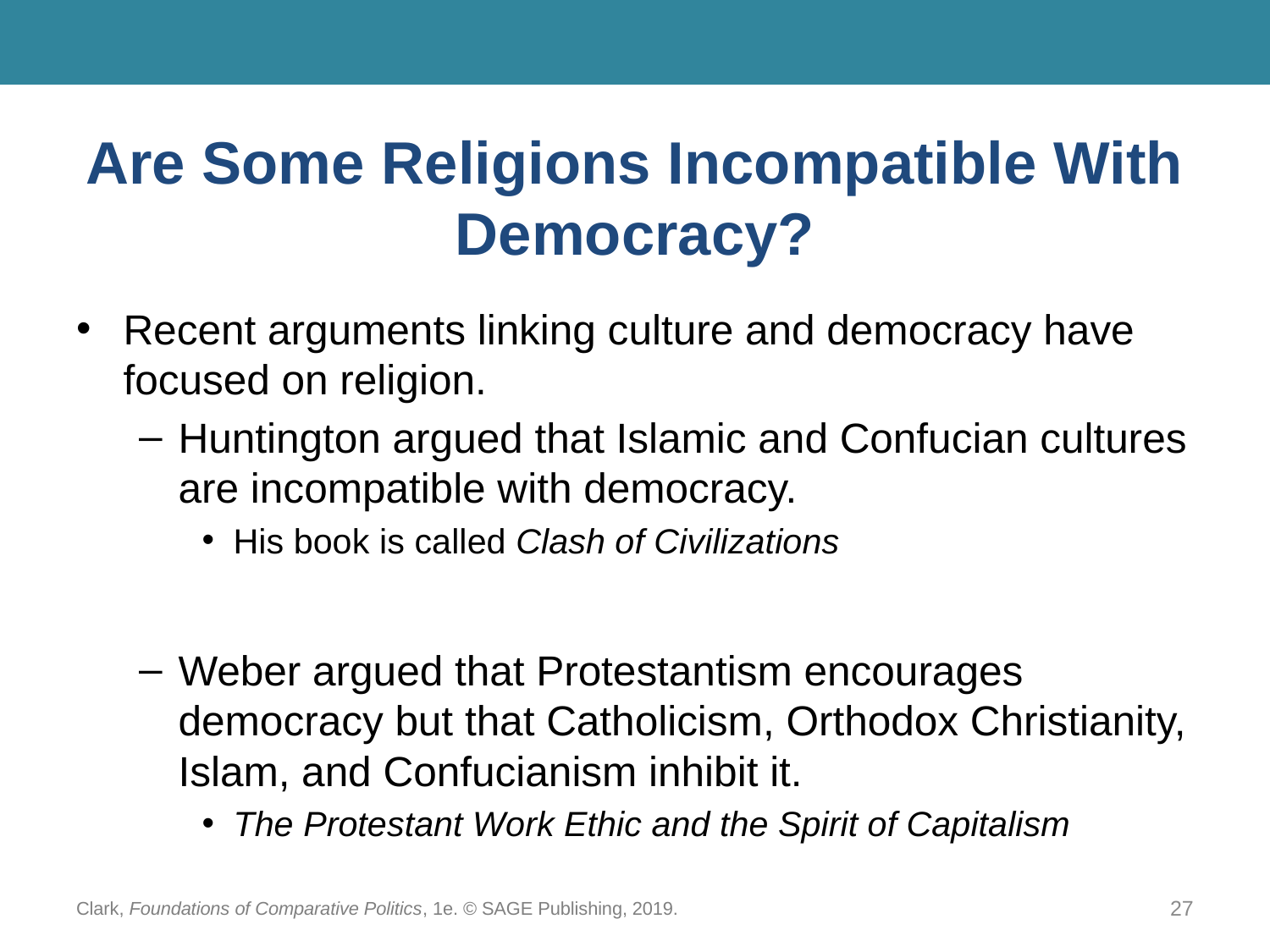

# Are Some Religions Incompatible With Democracy?
Recent arguments linking culture and democracy have focused on religion.
Huntington argued that Islamic and Confucian cultures are incompatible with democracy.
His book is called Clash of Civilizations

Weber argued that Protestantism encourages democracy but that Catholicism, Orthodox Christianity, Islam, and Confucianism inhibit it.
The Protestant Work Ethic and the Spirit of Capitalism

Clark, Foundations of Comparative Politics, 1e. © SAGE Publishing, 2019.
27